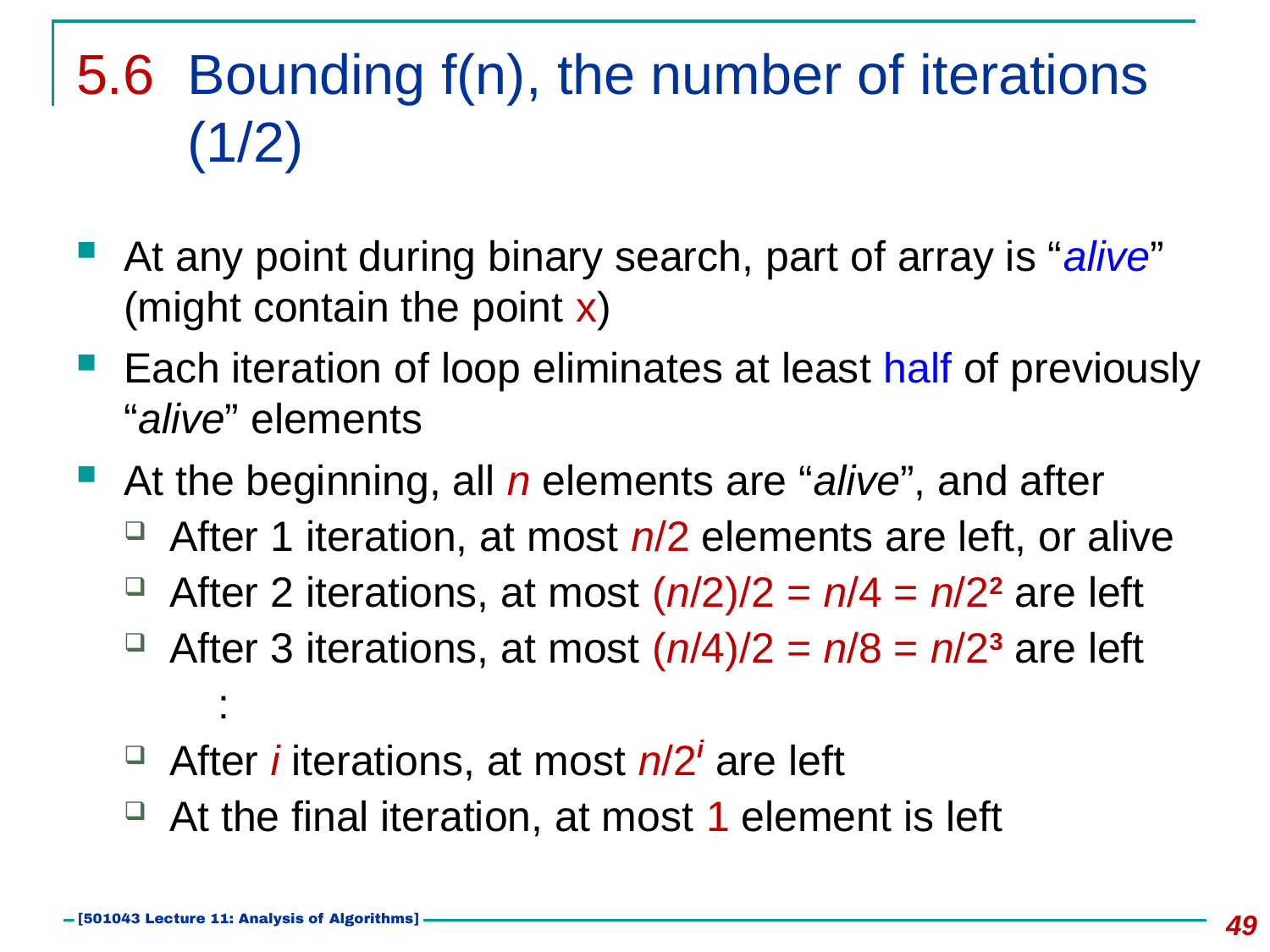

# 5.6	Bounding f(n), the number of iterations (1/2)
At any point during binary search, part of array is “alive” (might contain the point x)
Each iteration of loop eliminates at least half of previously “alive” elements
At the beginning, all n elements are “alive”, and after
After 1 iteration, at most n/2 elements are left, or alive
After 2 iterations, at most (n/2)/2 = n/4 = n/22 are left
After 3 iterations, at most (n/4)/2 = n/8 = n/23 are left
:
After i iterations, at most n/2i are left
At the final iteration, at most 1 element is left
49
[501043 Lecture 11: Analysis of Algorithms]